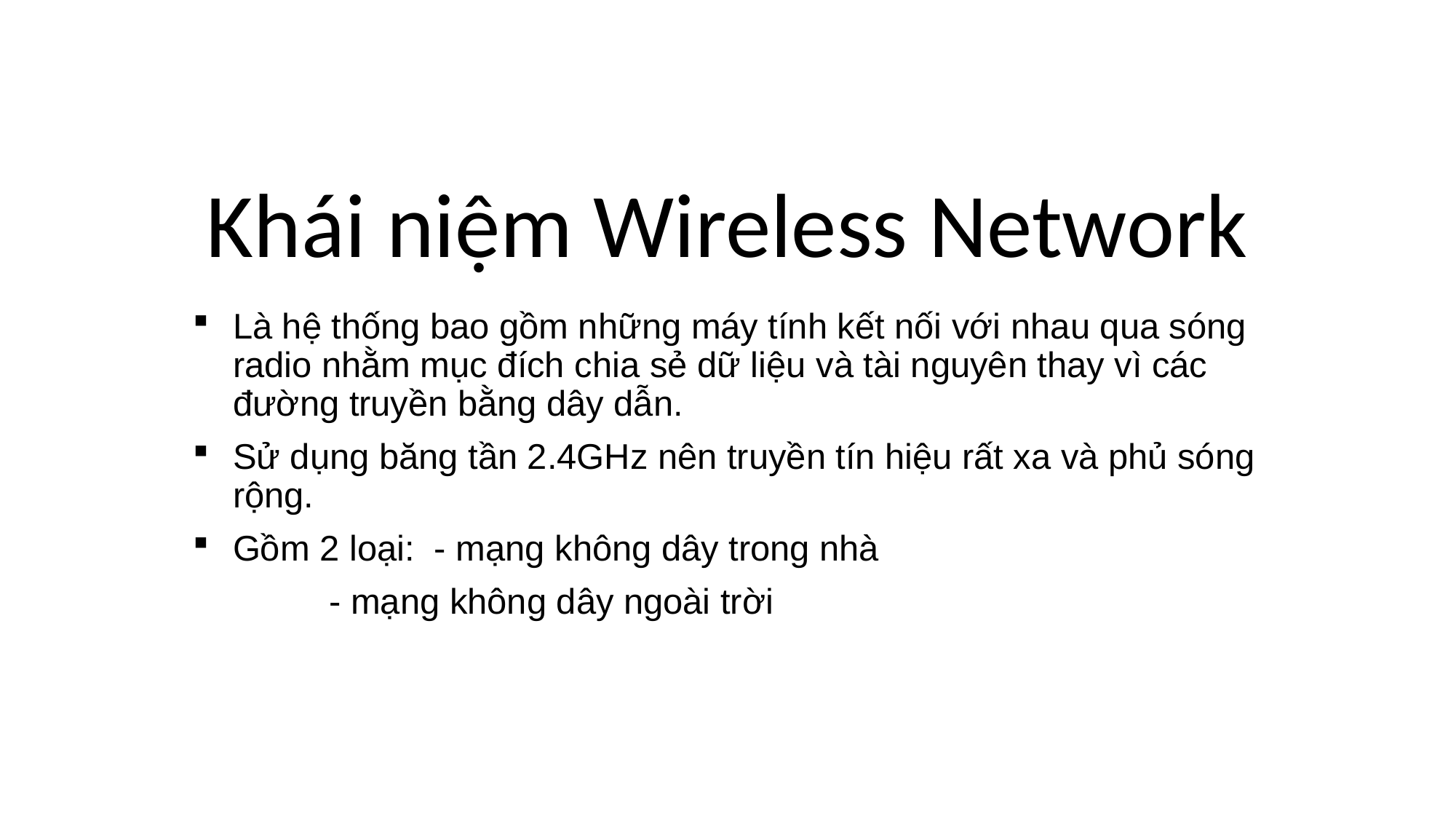

# Khái niệm Wireless Network
Là hệ thống bao gồm những máy tính kết nối với nhau qua sóng radio nhằm mục đích chia sẻ dữ liệu và tài nguyên thay vì các đường truyền bằng dây dẫn.
Sử dụng băng tần 2.4GHz nên truyền tín hiệu rất xa và phủ sóng rộng.
Gồm 2 loại:  - mạng không dây trong nhà
		   - mạng không dây ngoài trời